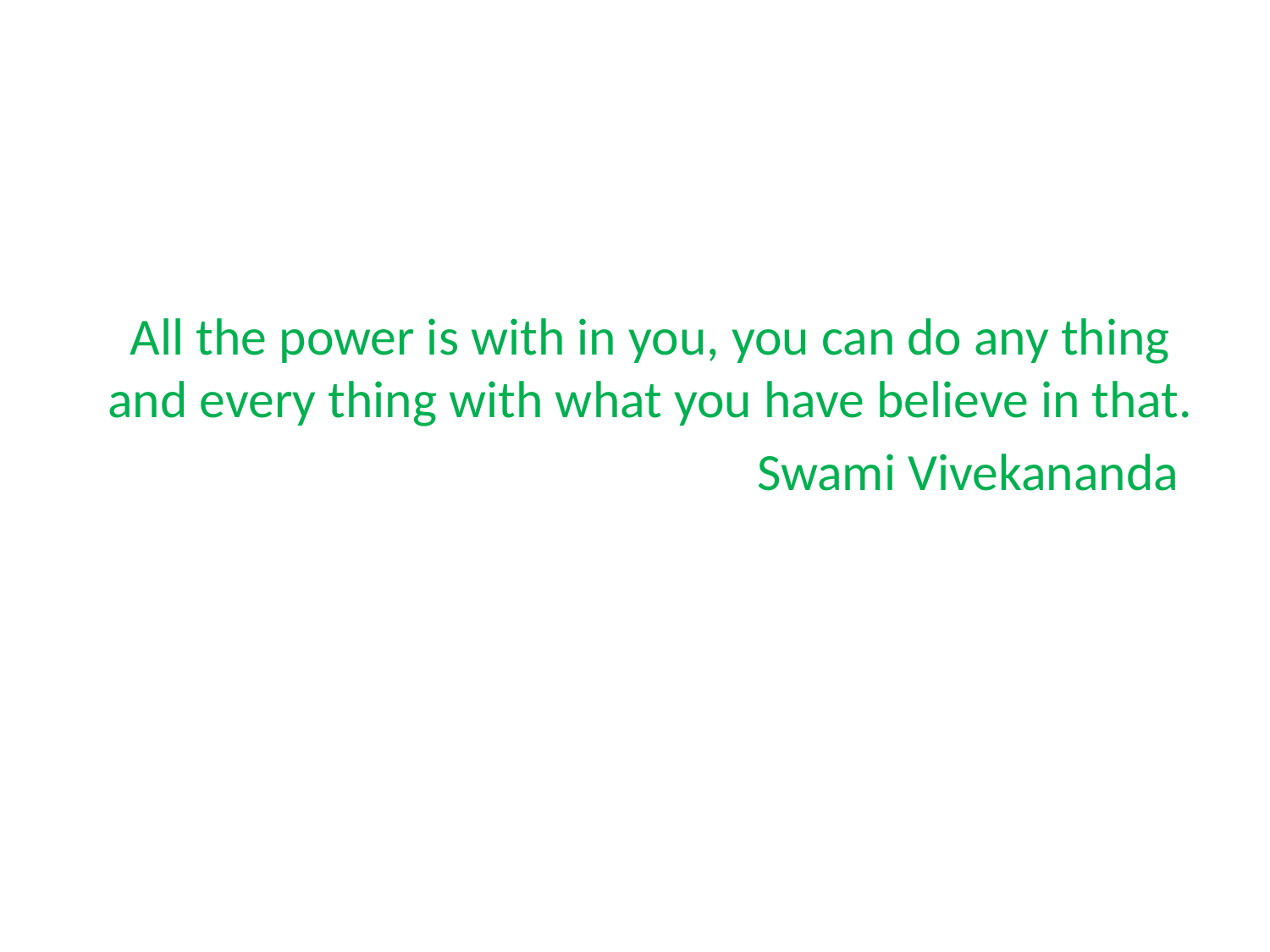

All the power is with in you, you can do any thing and every thing with what you have believe in that.
					Swami Vivekananda